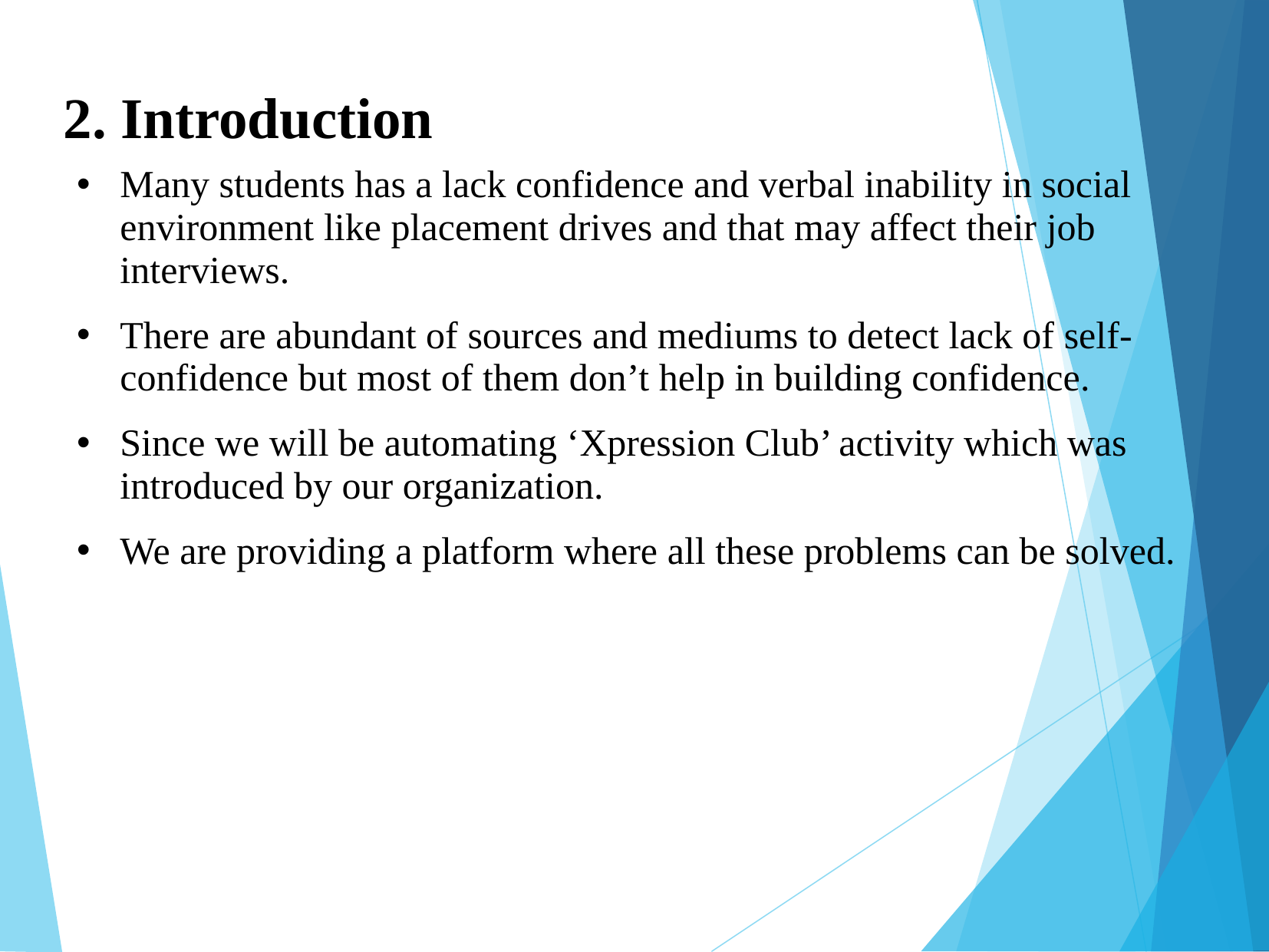

2. Introduction
Many students has a lack confidence and verbal inability in social environment like placement drives and that may affect their job interviews.
There are abundant of sources and mediums to detect lack of self-confidence but most of them don’t help in building confidence.
Since we will be automating ‘Xpression Club’ activity which was introduced by our organization.
We are providing a platform where all these problems can be solved.